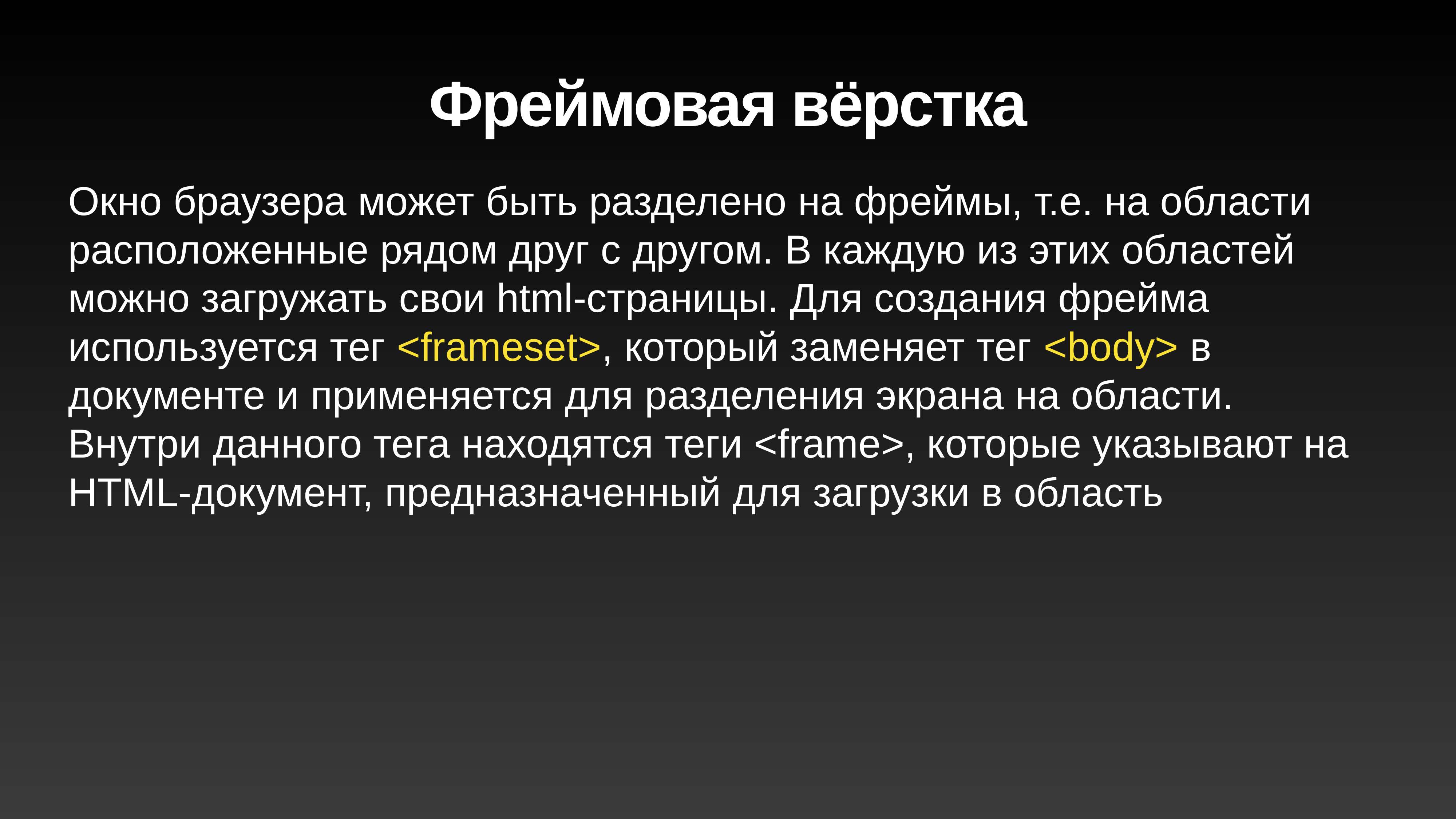

# Фреймовая вёрстка
Окно браузера может быть разделено на фреймы, т.е. на области расположенные рядом друг с другом. В каждую из этих областей можно загружать свои html-страницы. Для создания фрейма используется тег <frameset>, который заменяет тег <body> в документе и применяется для разделения экрана на области. Внутри данного тега находятся теги <frame>, которые указывают на HTML-документ, предназначенный для загрузки в область